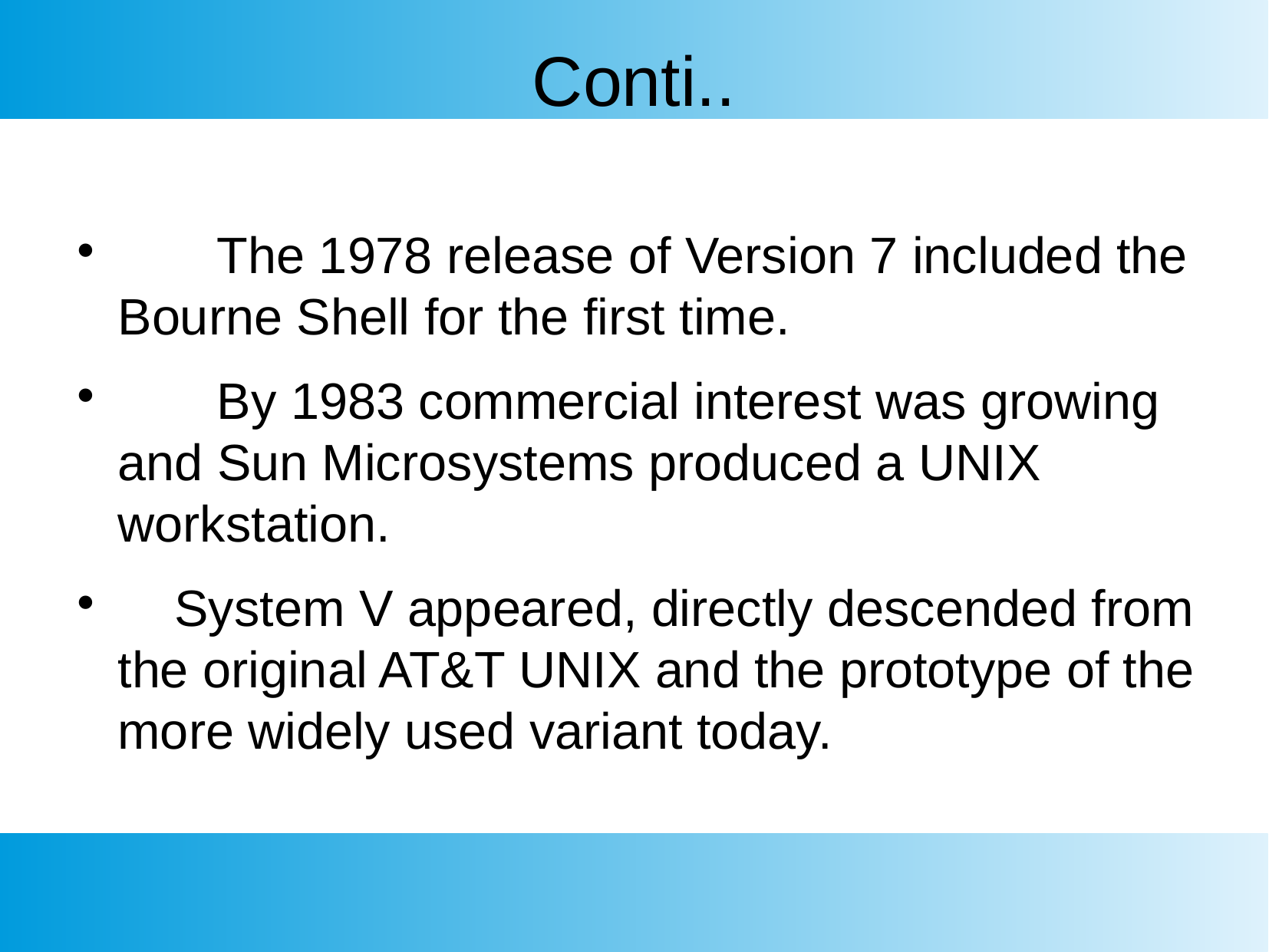

Conti..
       The 1978 release of Version 7 included the Bourne Shell for the first time.
       By 1983 commercial interest was growing and Sun Microsystems produced a UNIX workstation.
    System V appeared, directly descended from the original AT&T UNIX and the prototype of the more widely used variant today.